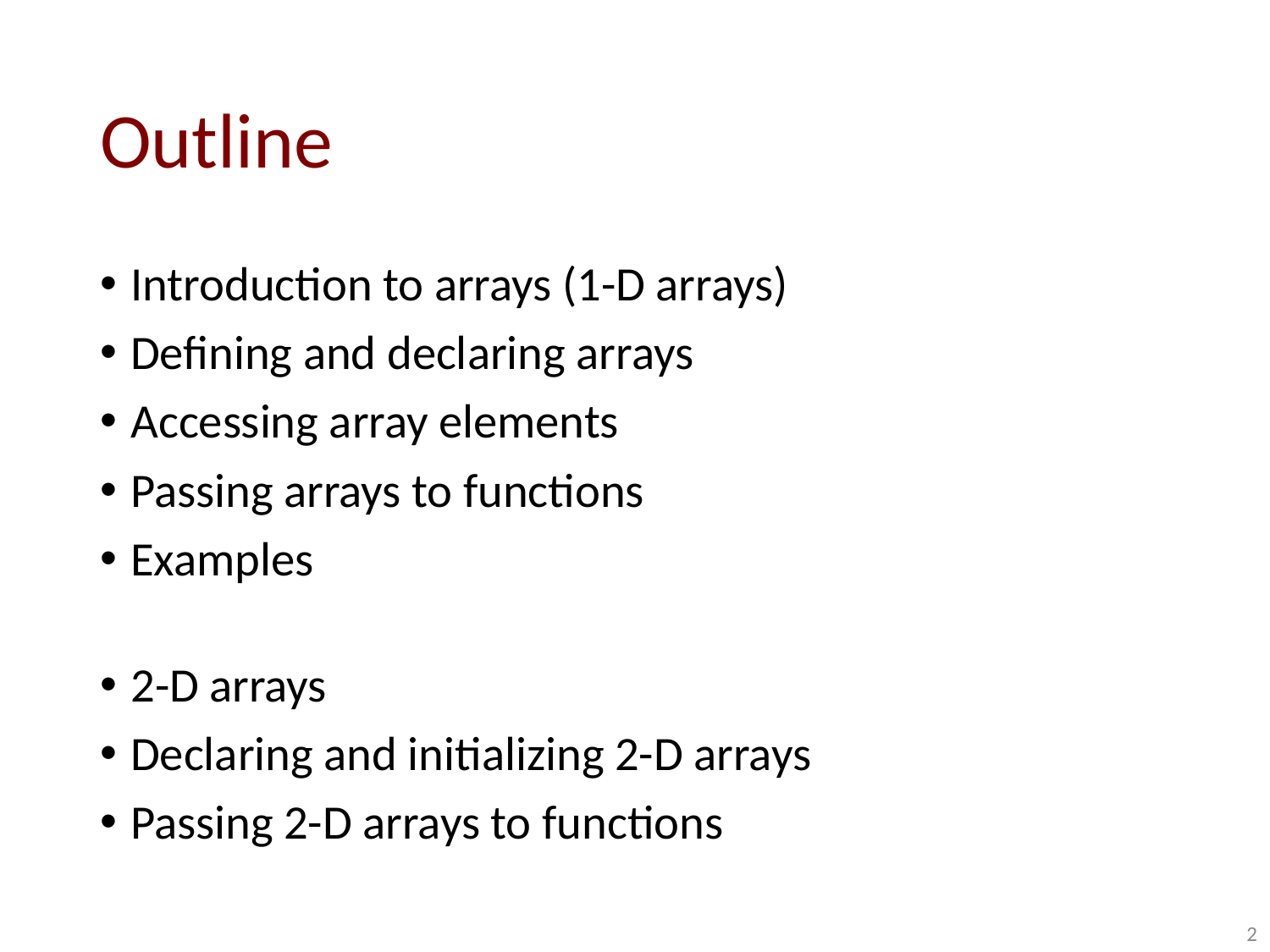

# Outline
Introduction to arrays (1-D arrays)
Defining and declaring arrays
Accessing array elements
Passing arrays to functions
Examples

2-D arrays
Declaring and initializing 2-D arrays
Passing 2-D arrays to functions
2